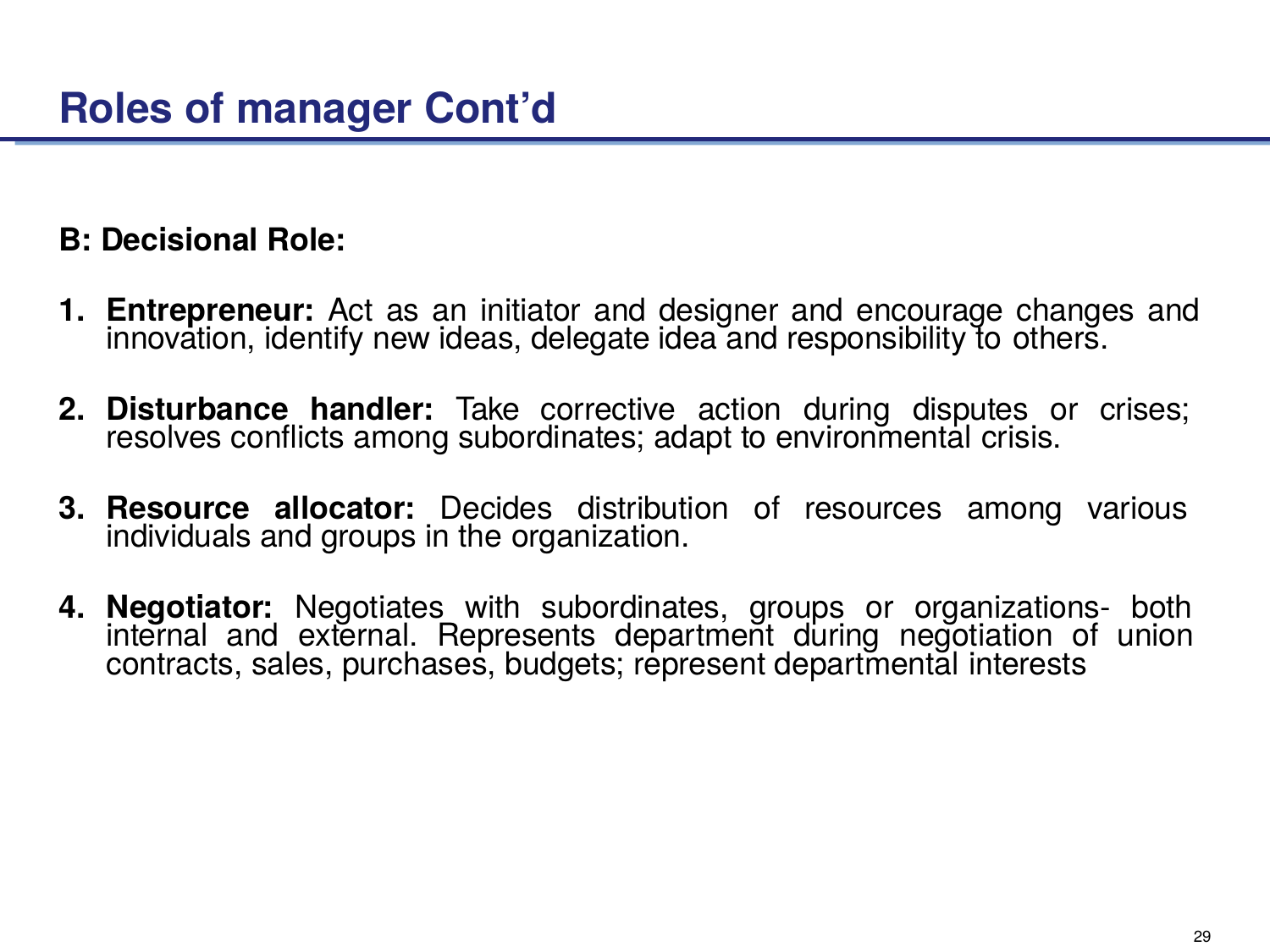

# Roles of manager Cont’d
B: Decisional Role:

Entrepreneur: Act as an initiator and designer and encourage changes and  innovation, identify new ideas, delegate idea and responsibility to others.

Disturbance handler: Take corrective action during disputes or crises;  resolves conflicts among subordinates; adapt to environmental crisis.

Resource allocator: Decides distribution of resources among various  individuals and groups in the organization.

Negotiator: Negotiates with subordinates, groups or organizations- both  internal and external. Represents department during negotiation of union  contracts, sales, purchases, budgets; represent departmental interests
29